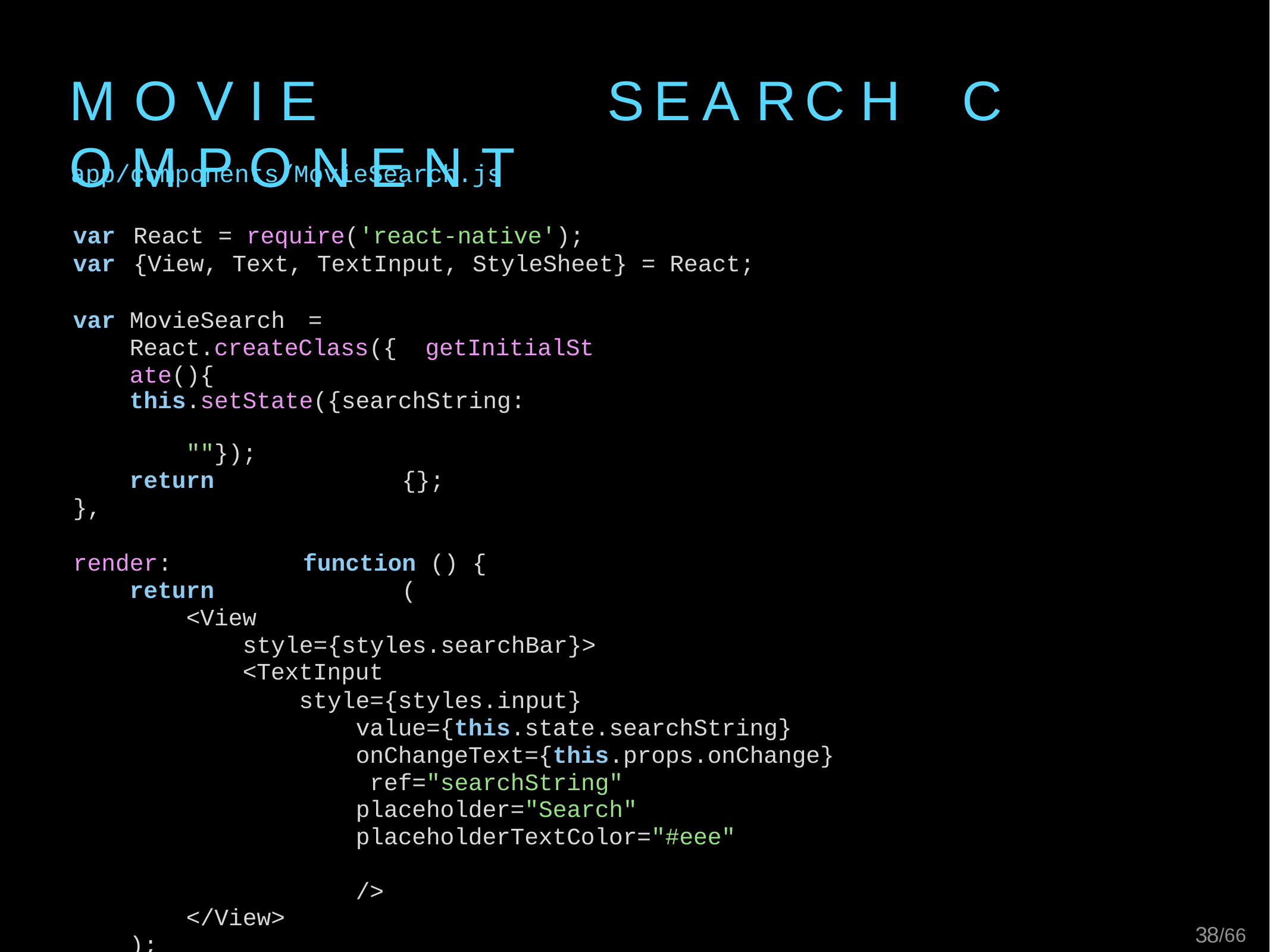

# M O V I E	S E A R C H	C O M P O N E N T
app/components/MovieSearch.js

var	React	=	require('react-native');
var	{View,	Text,	TextInput,	StyleSheet} = React;

var	MovieSearch	=	React.createClass({  getInitialState(){
this.setState({searchString:	""});
return	{};
},

render:	function	() {
return	(
<View style={styles.searchBar}>
<TextInput
style={styles.input}  value={this.state.searchString}  onChangeText={this.props.onChange}  ref="searchString"  placeholder="Search"  placeholderTextColor="#eee"	/>
</View>
);
}
});
module.exports	=	MovieSearch;
38/66